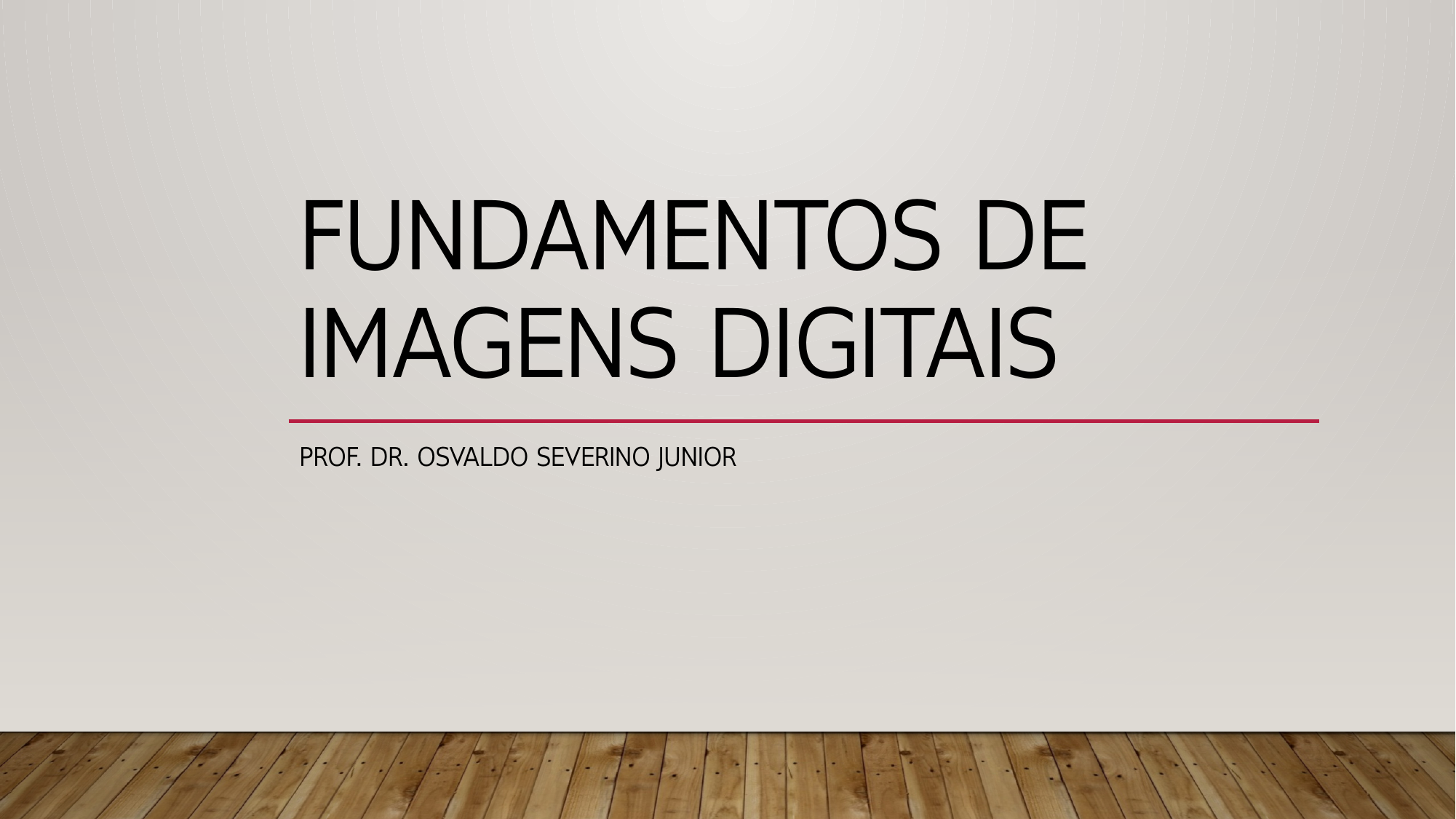

# Fundamentos de  Imagens Digitais
Prof. Dr. Osvaldo Severino Junior